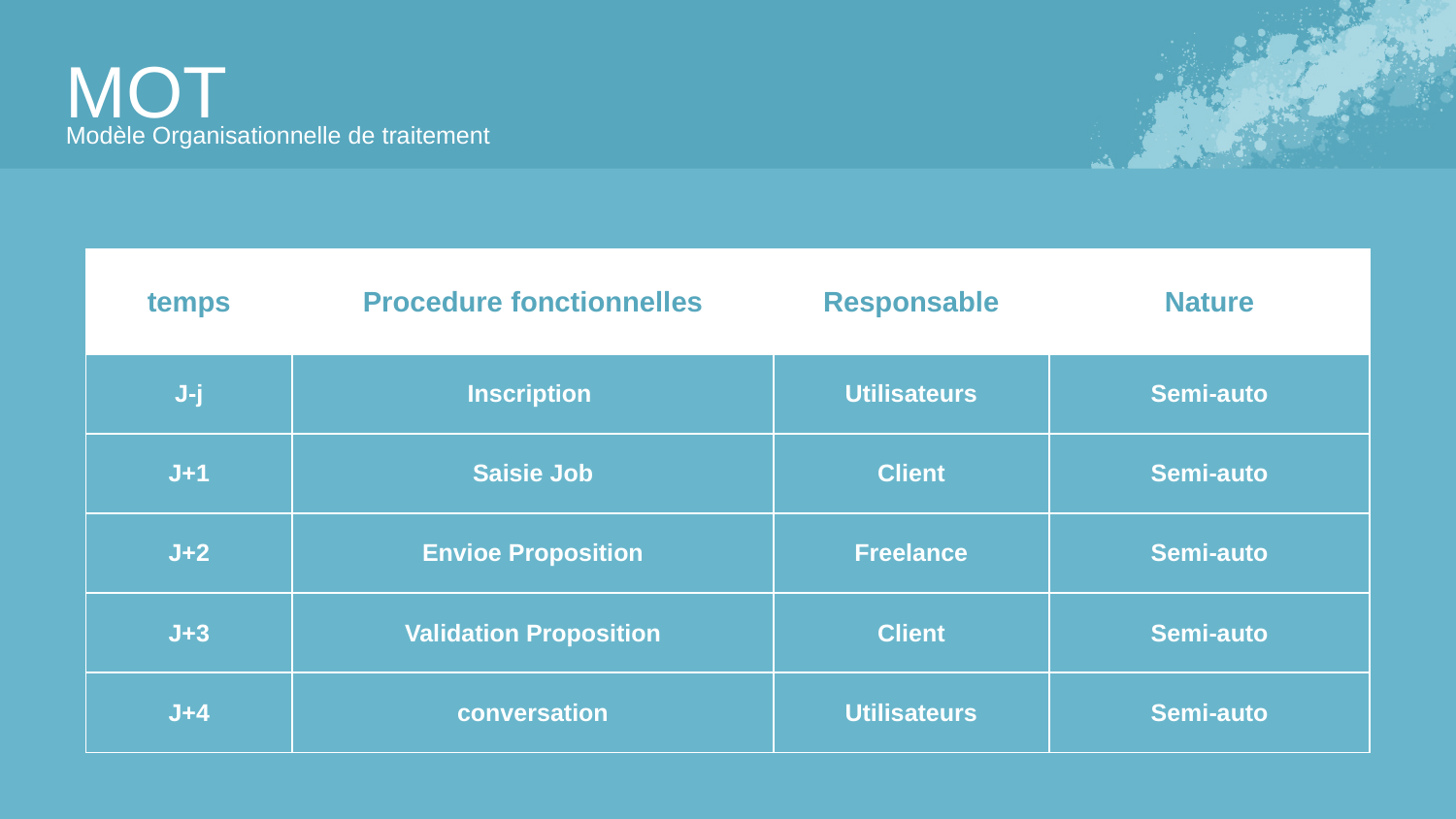

MOT
Modèle Organisationnelle de traitement
| temps | Procedure fonctionnelles | Responsable | Nature |
| --- | --- | --- | --- |
| J-j | Inscription | Utilisateurs | Semi-auto |
| J+1 | Saisie Job | Client | Semi-auto |
| J+2 | Envioe Proposition | Freelance | Semi-auto |
| J+3 | Validation Proposition | Client | Semi-auto |
| J+4 | conversation | Utilisateurs | Semi-auto |